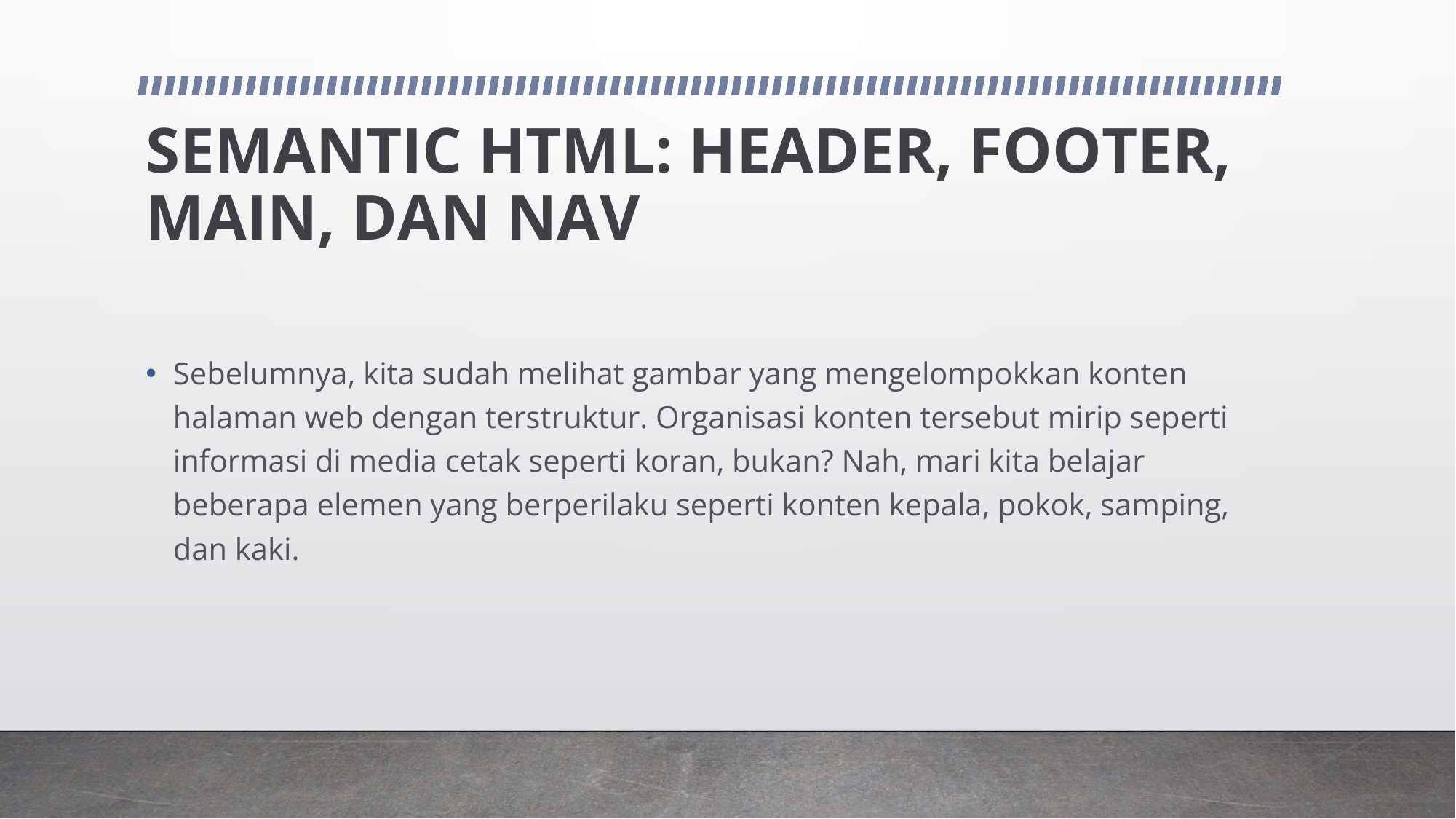

# SEMANTIC HTML: HEADER, FOOTER, MAIN, DAN NAV
Sebelumnya, kita sudah melihat gambar yang mengelompokkan konten halaman web dengan terstruktur. Organisasi konten tersebut mirip seperti informasi di media cetak seperti koran, bukan? Nah, mari kita belajar beberapa elemen yang berperilaku seperti konten kepala, pokok, samping, dan kaki.